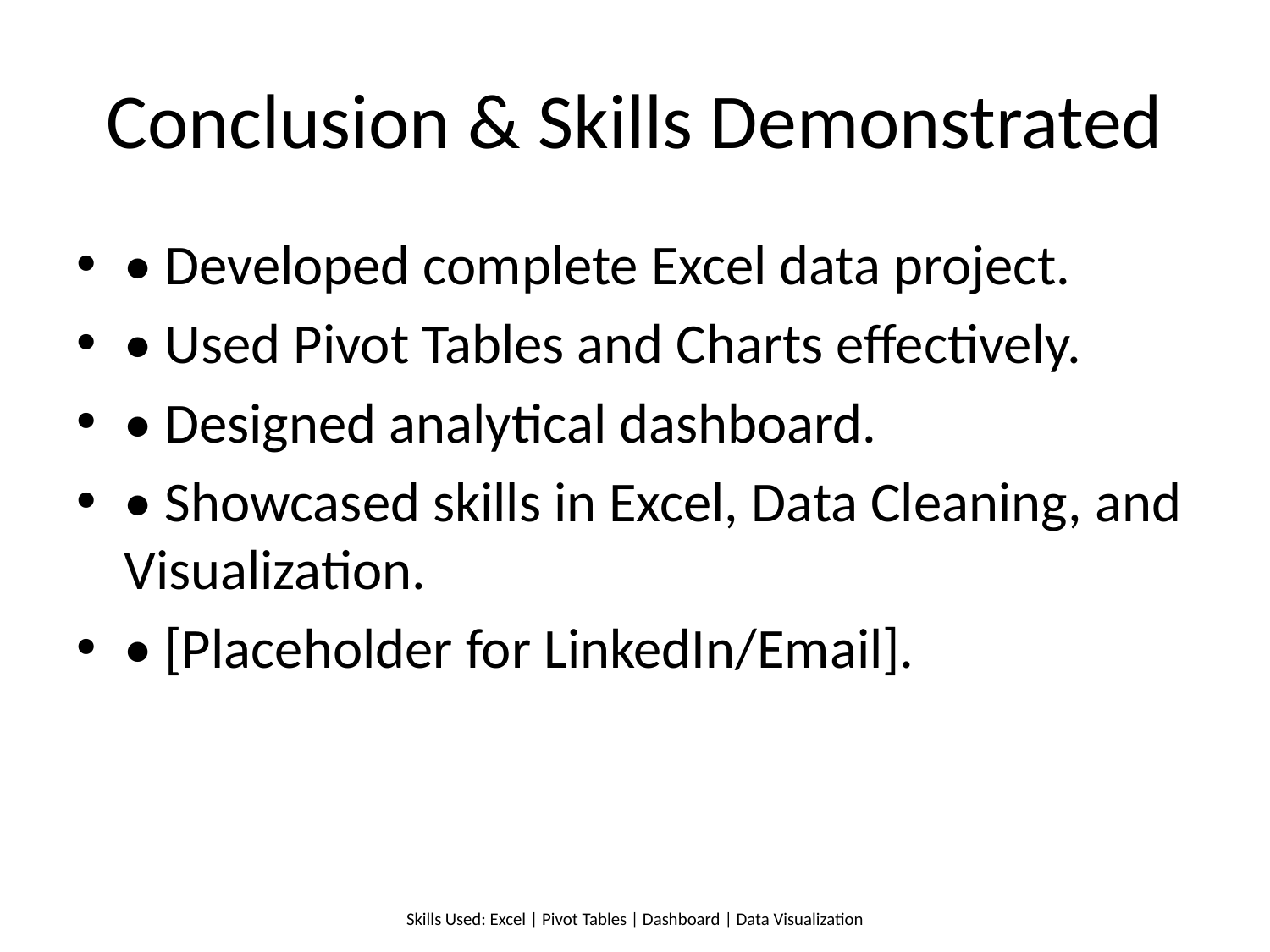

# Conclusion & Skills Demonstrated
• Developed complete Excel data project.
• Used Pivot Tables and Charts effectively.
• Designed analytical dashboard.
• Showcased skills in Excel, Data Cleaning, and Visualization.
• [Placeholder for LinkedIn/Email].

Skills Used: Excel | Pivot Tables | Dashboard | Data Visualization